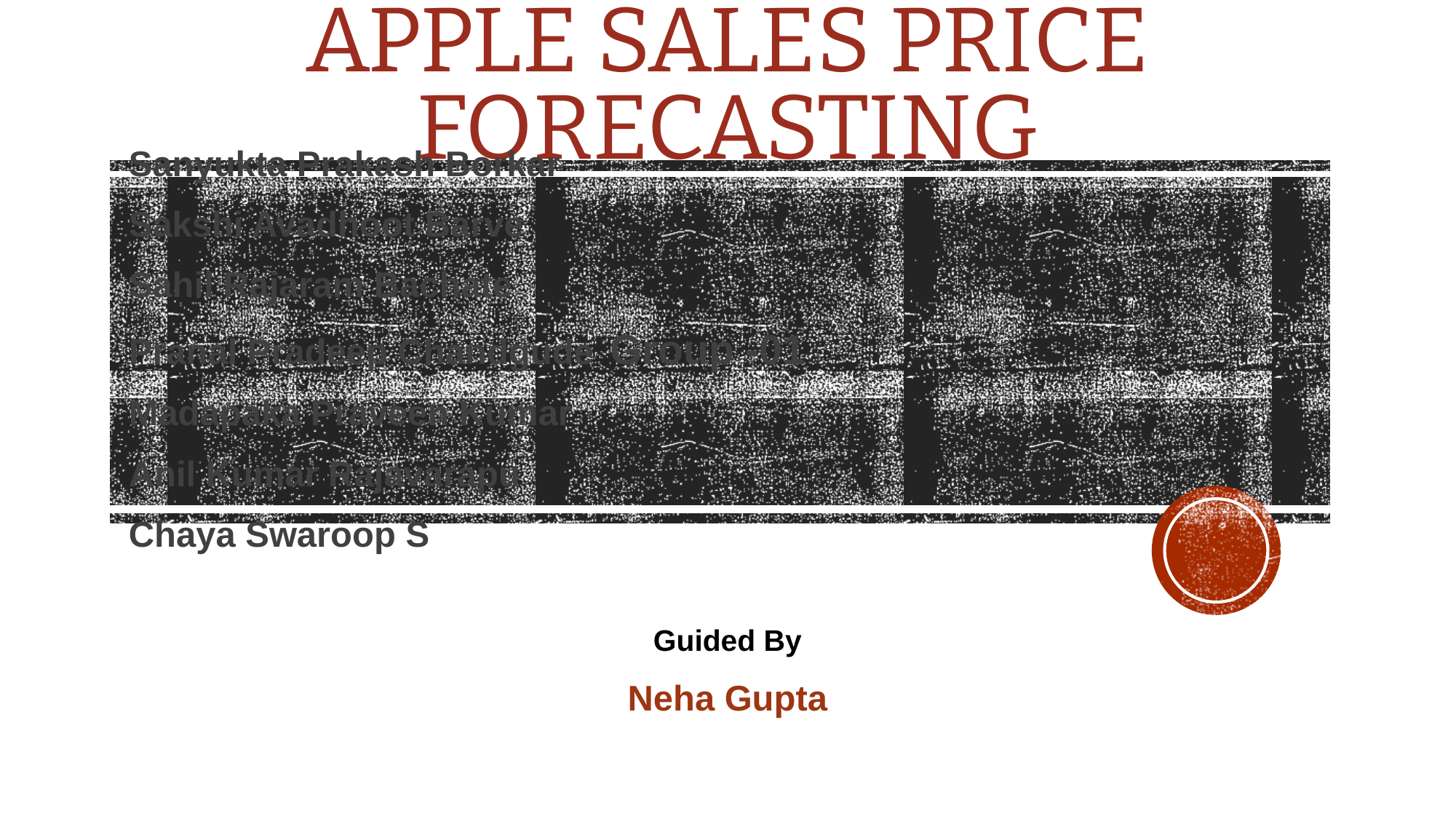

# Apple sales price forecasting
Sanyukta Prakash Borkar
Sakshi Avadhoot Barve
Sahil Rajaram Bachate
Pranal Pradeep Chandgude				Group -01
Madapaka Praveen Kumar
Anil Kumar Rajavarapu
Chaya Swaroop S

Guided By
Neha Gupta